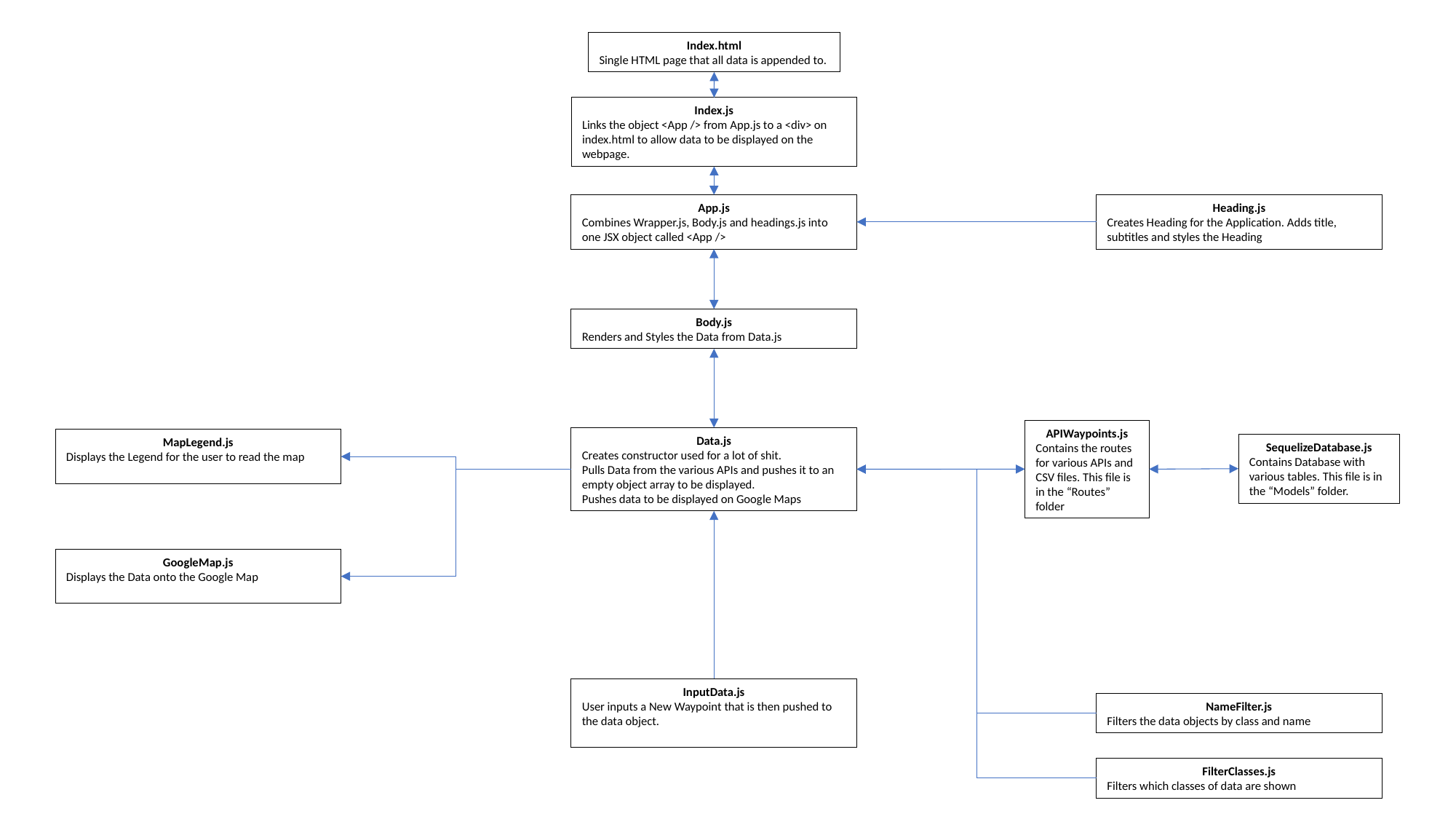

Index.html
Single HTML page that all data is appended to.
Index.js
Links the object <App /> from App.js to a <div> on index.html to allow data to be displayed on the webpage.
App.js
Combines Wrapper.js, Body.js and headings.js into one JSX object called <App />
Heading.js
Creates Heading for the Application. Adds title, subtitles and styles the Heading
Body.js
Renders and Styles the Data from Data.js
APIWaypoints.js
Contains the routes for various APIs and CSV files. This file is in the “Routes” folder
Data.js
Creates constructor used for a lot of shit.
Pulls Data from the various APIs and pushes it to an empty object array to be displayed.
Pushes data to be displayed on Google Maps
MapLegend.js
Displays the Legend for the user to read the map

SequelizeDatabase.js
Contains Database with various tables. This file is in the “Models” folder.
GoogleMap.js
Displays the Data onto the Google Map

InputData.js
User inputs a New Waypoint that is then pushed to the data object.

NameFilter.js
Filters the data objects by class and name
FilterClasses.js
Filters which classes of data are shown